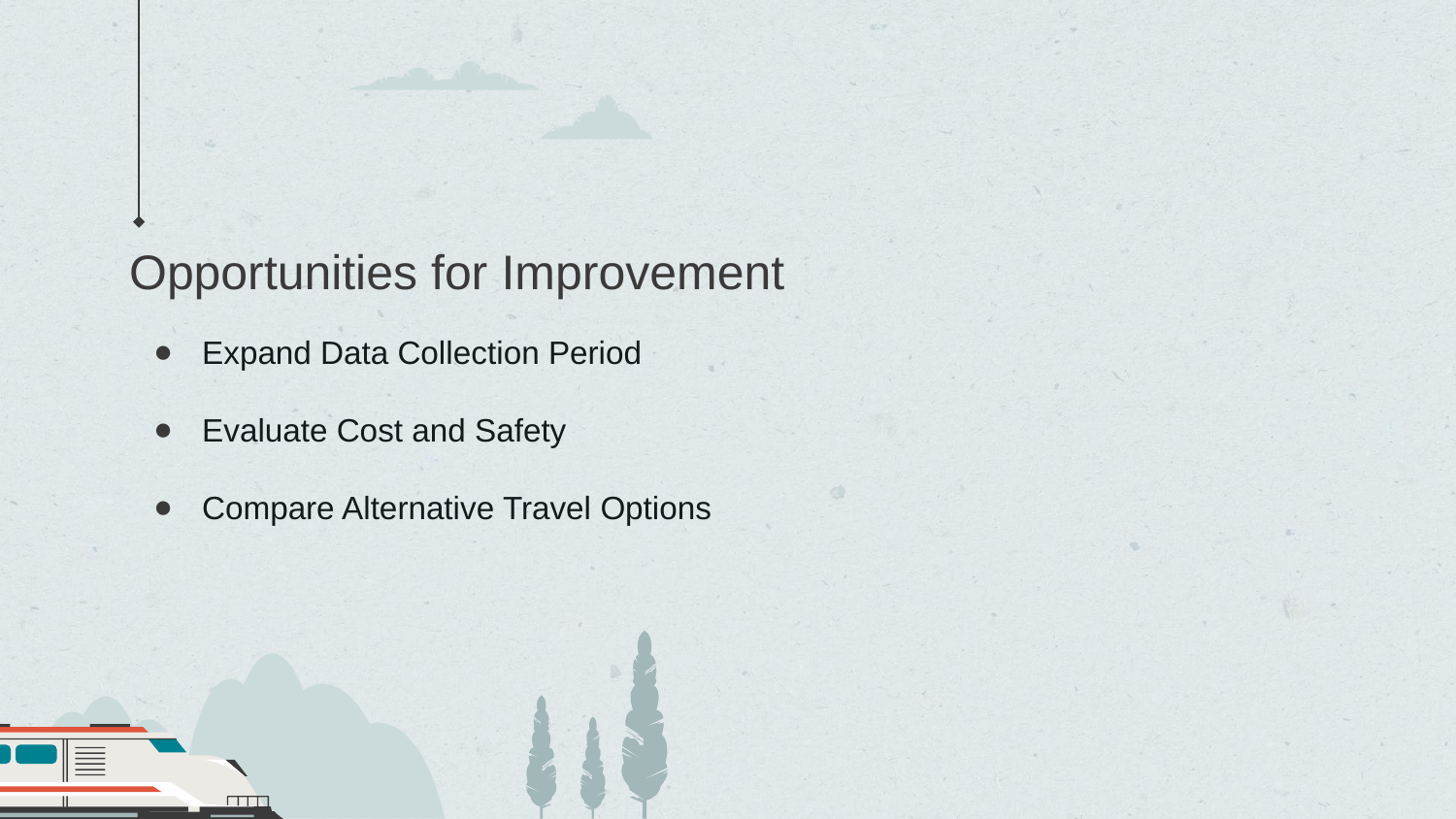

# Opportunities for Improvement
Expand Data Collection Period

Evaluate Cost and Safety

Compare Alternative Travel Options